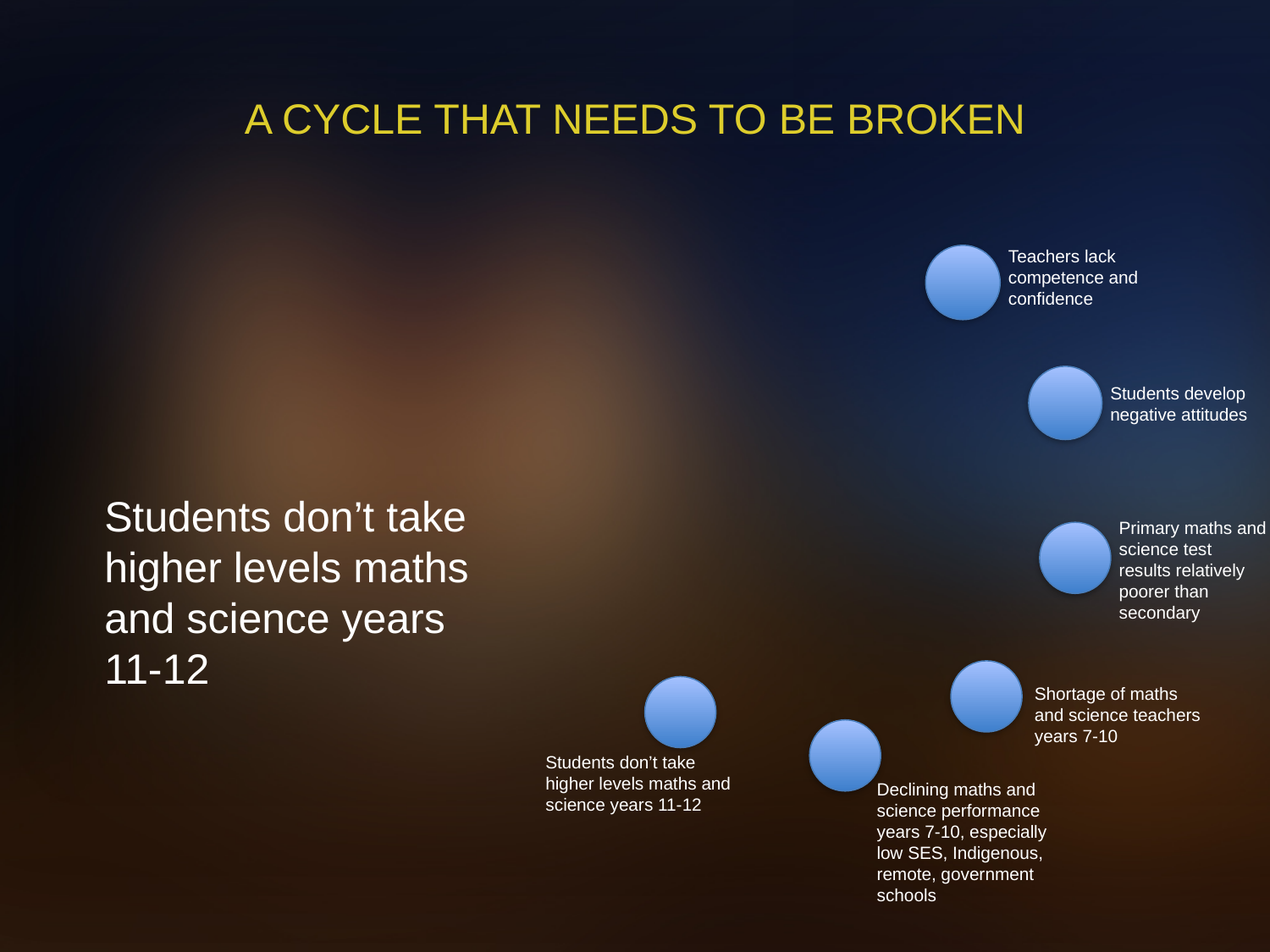

# A CYCLE THAT NEEDS TO BE BROKEN
Teachers lack competence and confidence

Students develop negative attitudes
Students don’t take higher levels maths and science years 11-12
Primary maths and science test results relatively poorer than secondary

Shortage of maths and science teachers years 7-10

Students don’t take higher levels maths and science years 11-12
Declining maths and science performance years 7-10, especially low SES, Indigenous, remote, government schools